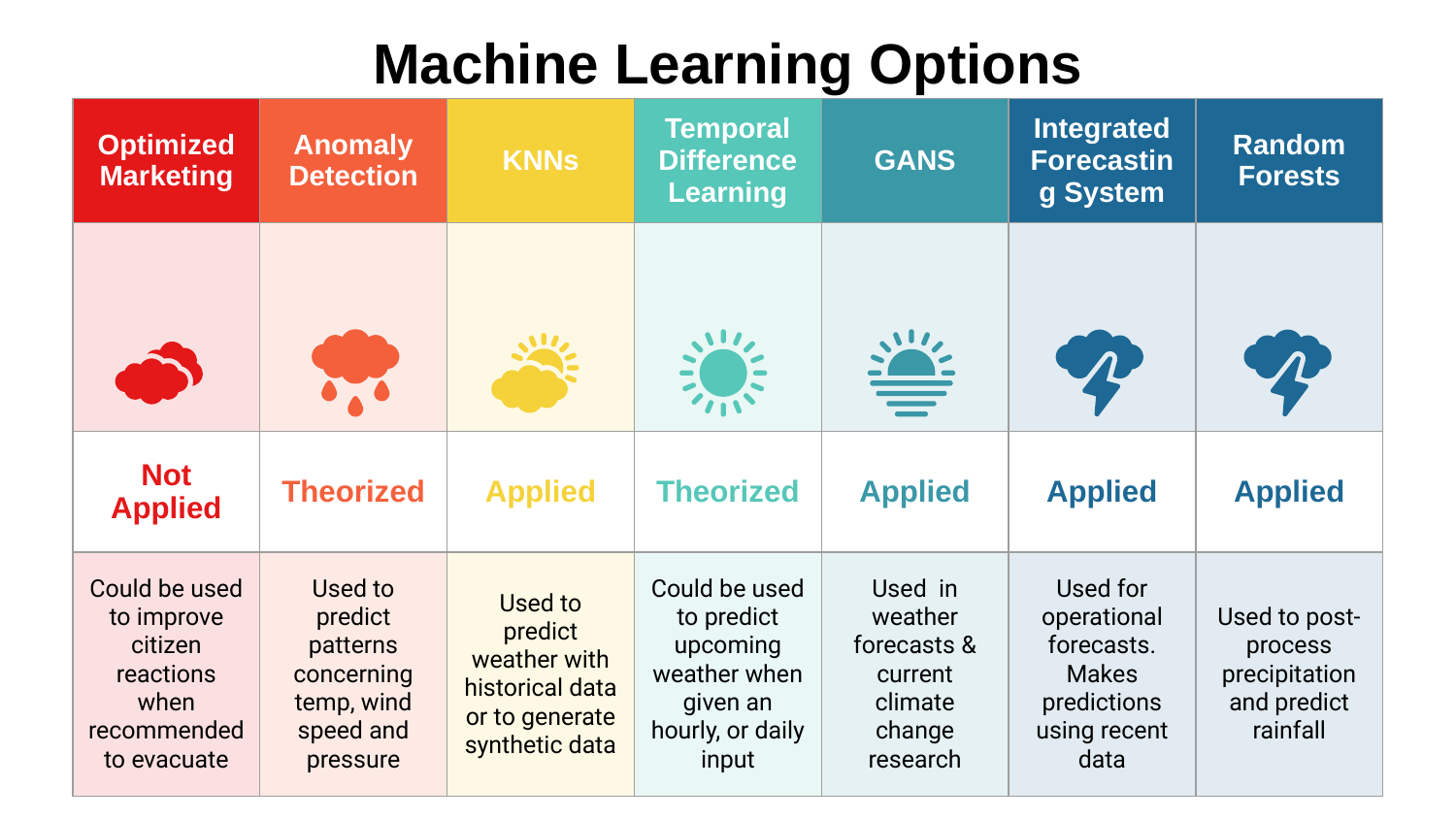

# Machine Learning Options
| Optimized Marketing | Anomaly Detection | KNNs | Temporal Difference Learning | GANS | Integrated Forecasting System | Random Forests |
| --- | --- | --- | --- | --- | --- | --- |
|  |  |  |  |  |  |  |
| Not Applied | Theorized | Applied | Theorized | Applied | Applied | Applied |
| Could be used to improve citizen reactions when recommended to evacuate | Used to predict patterns concerning temp, wind speed and pressure | Used to predict weather with historical data or to generate synthetic data | Could be used to predict upcoming weather when given an hourly, or daily input | Used in weather forecasts & current climate change research | Used for operational forecasts. Makes predictions using recent data | Used to post-process precipitation and predict rainfall |